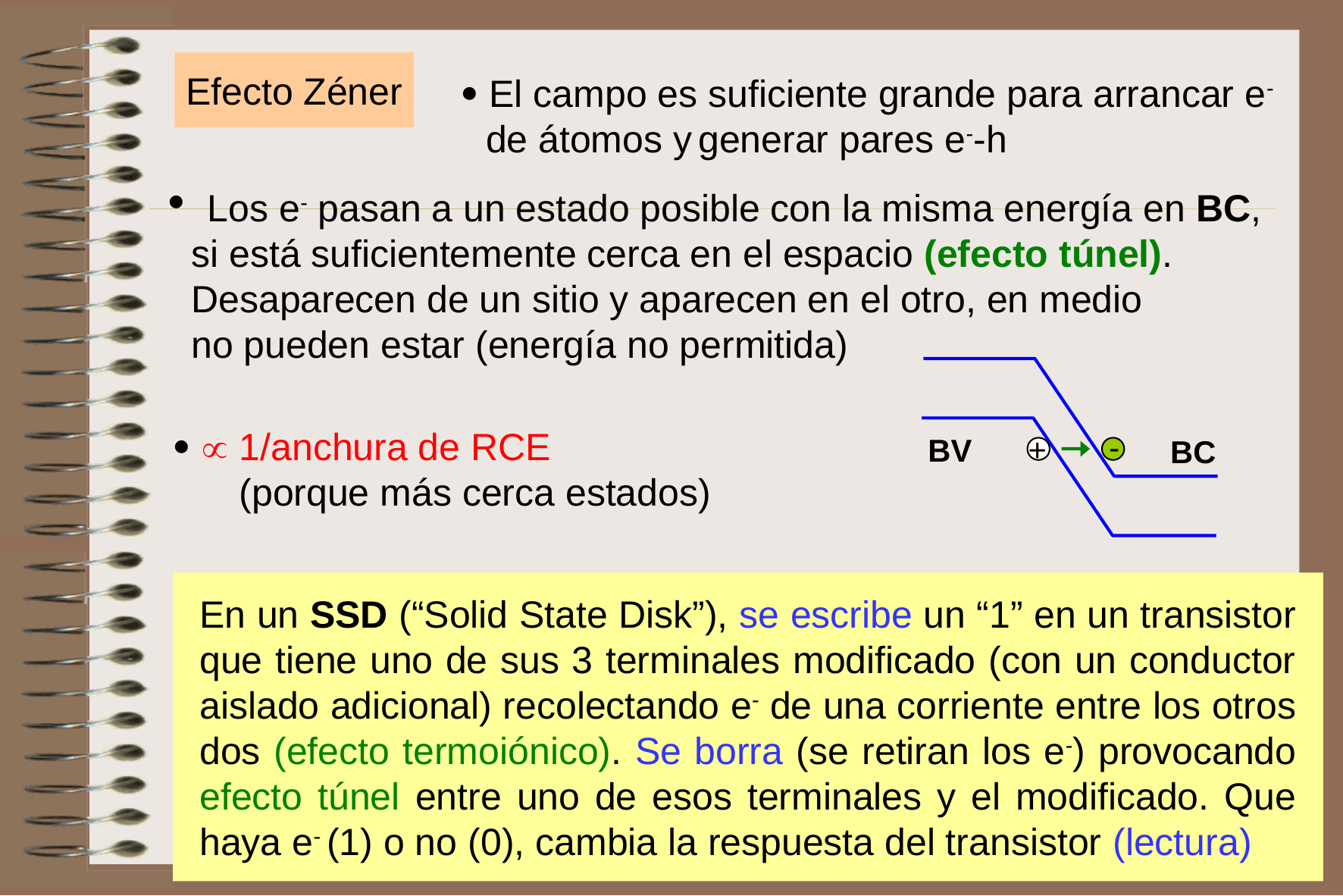

Efecto Zéner
• El campo es suficiente grande para arrancar e-
   de átomos y generar pares e--h
 Los e- pasan a un estado posible con la misma energía en BC,
  si está suficientemente cerca en el espacio (efecto túnel).
  Desaparecen de un sitio y aparecen en el otro, en medio
  no pueden estar (energía no permitida)

BV
BC

• ∝ 1/anchura de RCE
      (porque más cerca estados)
-
+

En un SSD (“Solid State Disk”), se escribe un “1” en un transistor que tiene uno de sus 3 terminales modificado (con un conductor aislado adicional) recolectando e- de una corriente entre los otros dos (efecto termoiónico). Se borra (se retiran los e-) provocando efecto túnel entre uno de esos terminales y el modificado. Que haya e- (1) o no (0), cambia la respuesta del transistor (lectura)